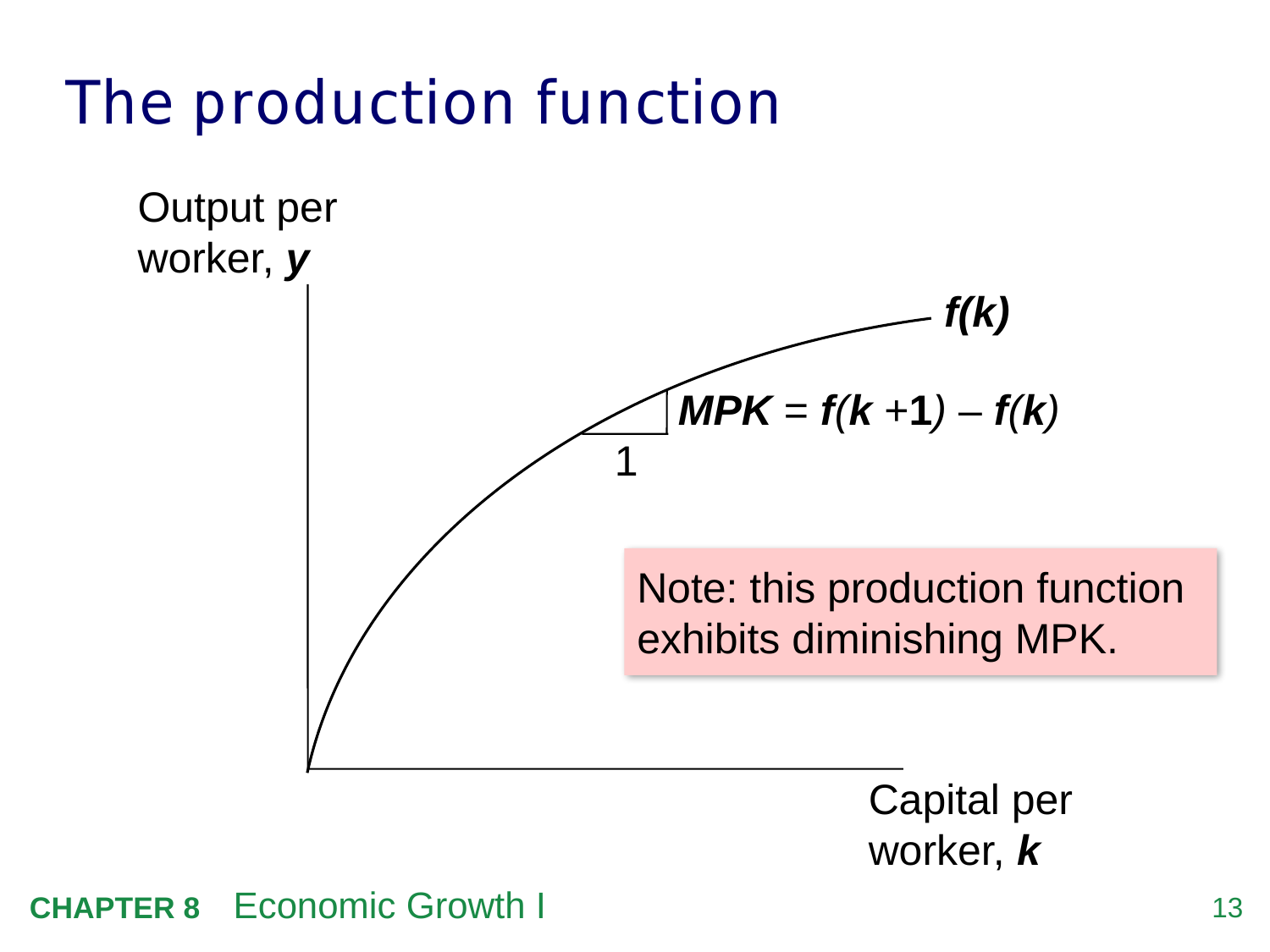

# The production function
Output per
worker, y

Capital per
worker, k
f(k)

MPK = f(k +1) – f(k)

1
Note: this production function exhibits diminishing MPK.